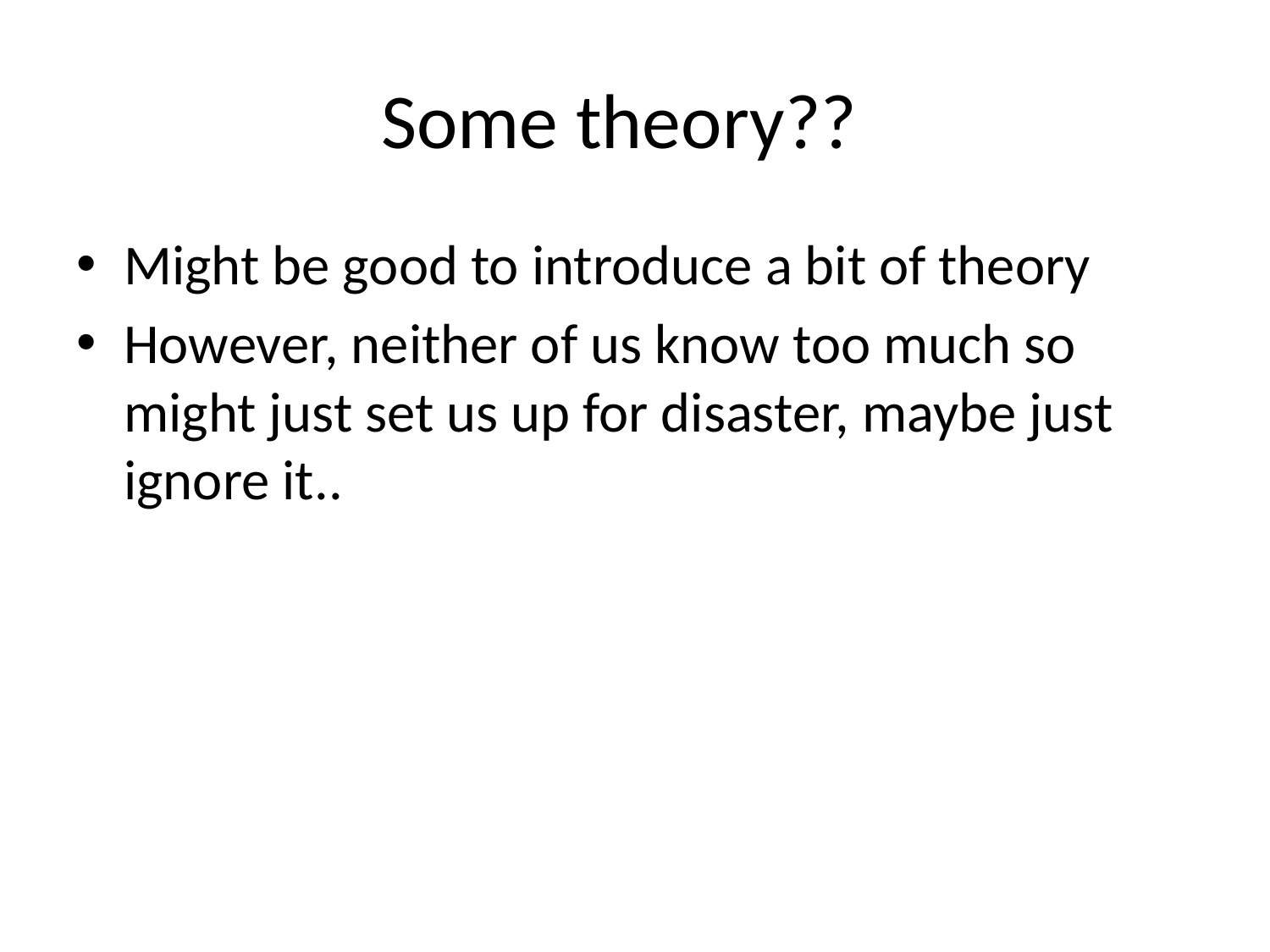

# Some theory??
Might be good to introduce a bit of theory
However, neither of us know too much so might just set us up for disaster, maybe just ignore it..